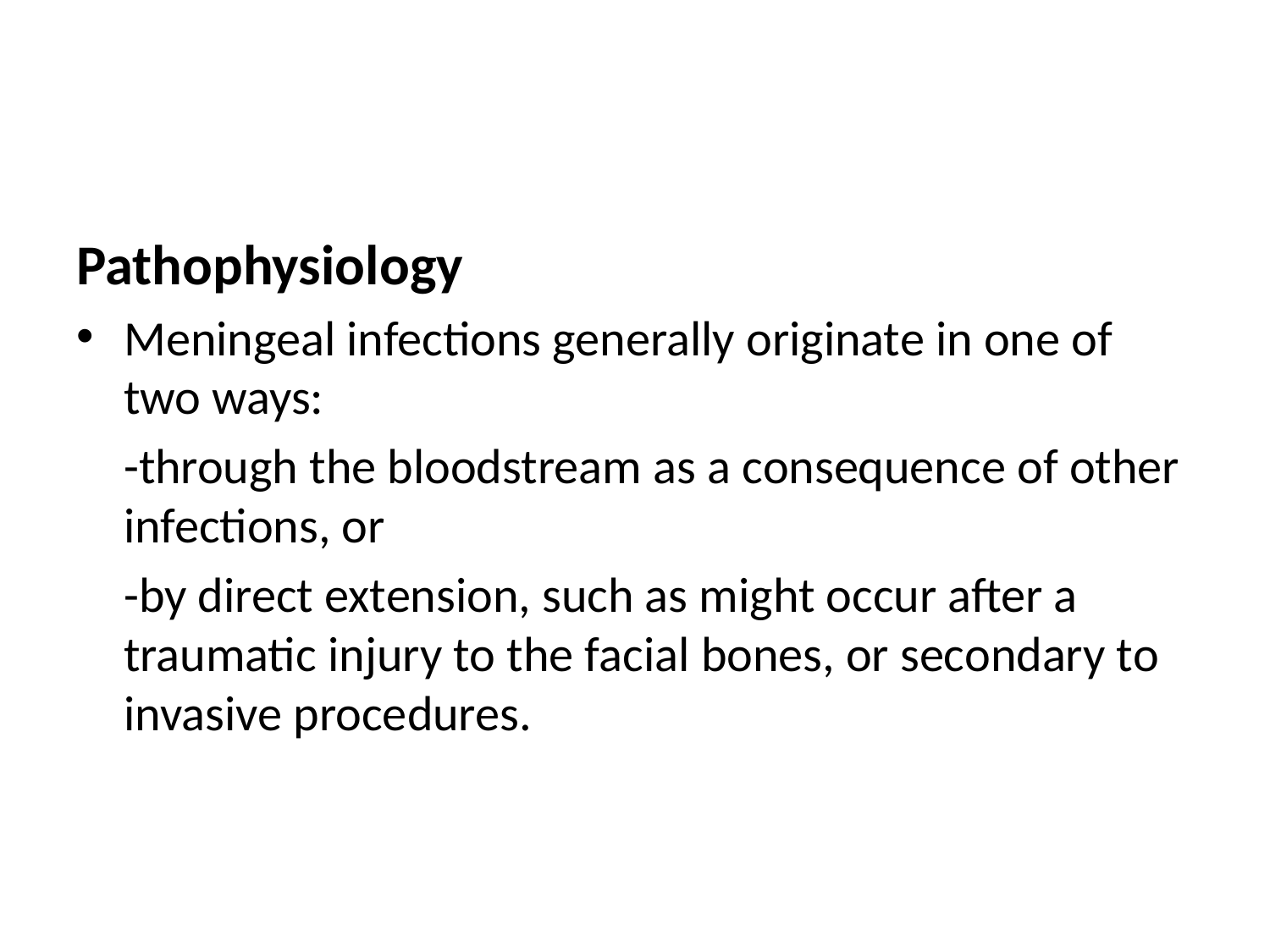

#
Pathophysiology
Meningeal infections generally originate in one of two ways:
	-through the bloodstream as a consequence of other infections, or
	-by direct extension, such as might occur after a traumatic injury to the facial bones, or secondary to invasive procedures.